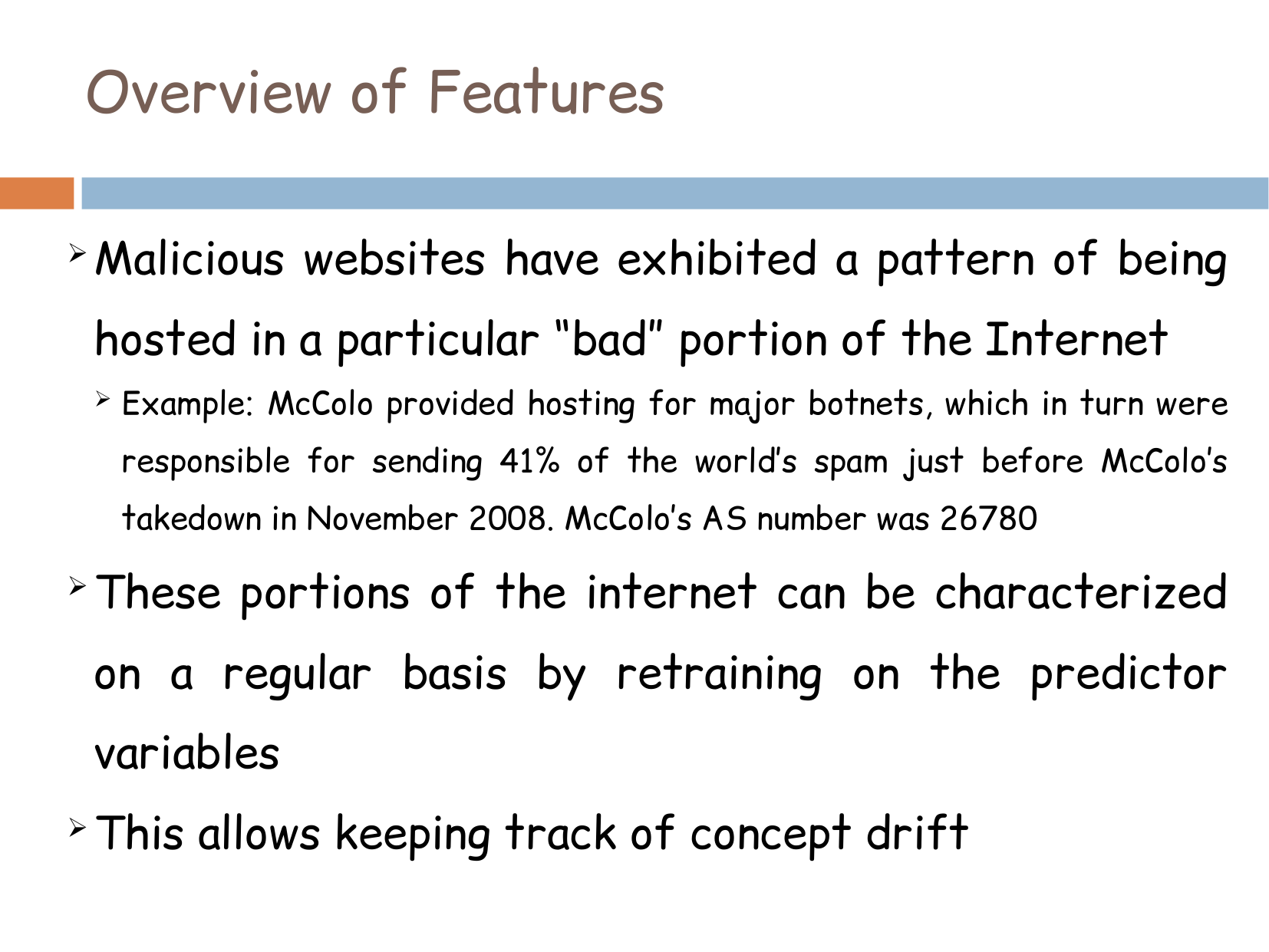

Overview of Features

Malicious websites have exhibited a pattern of being hosted in a particular “bad” portion of the Internet
Example: McColo provided hosting for major botnets, which in turn were responsible for sending 41% of the world’s spam just before McColo’s takedown in November 2008. McColo’s AS number was 26780
These portions of the internet can be characterized on a regular basis by retraining on the predictor variables
This allows keeping track of concept drift